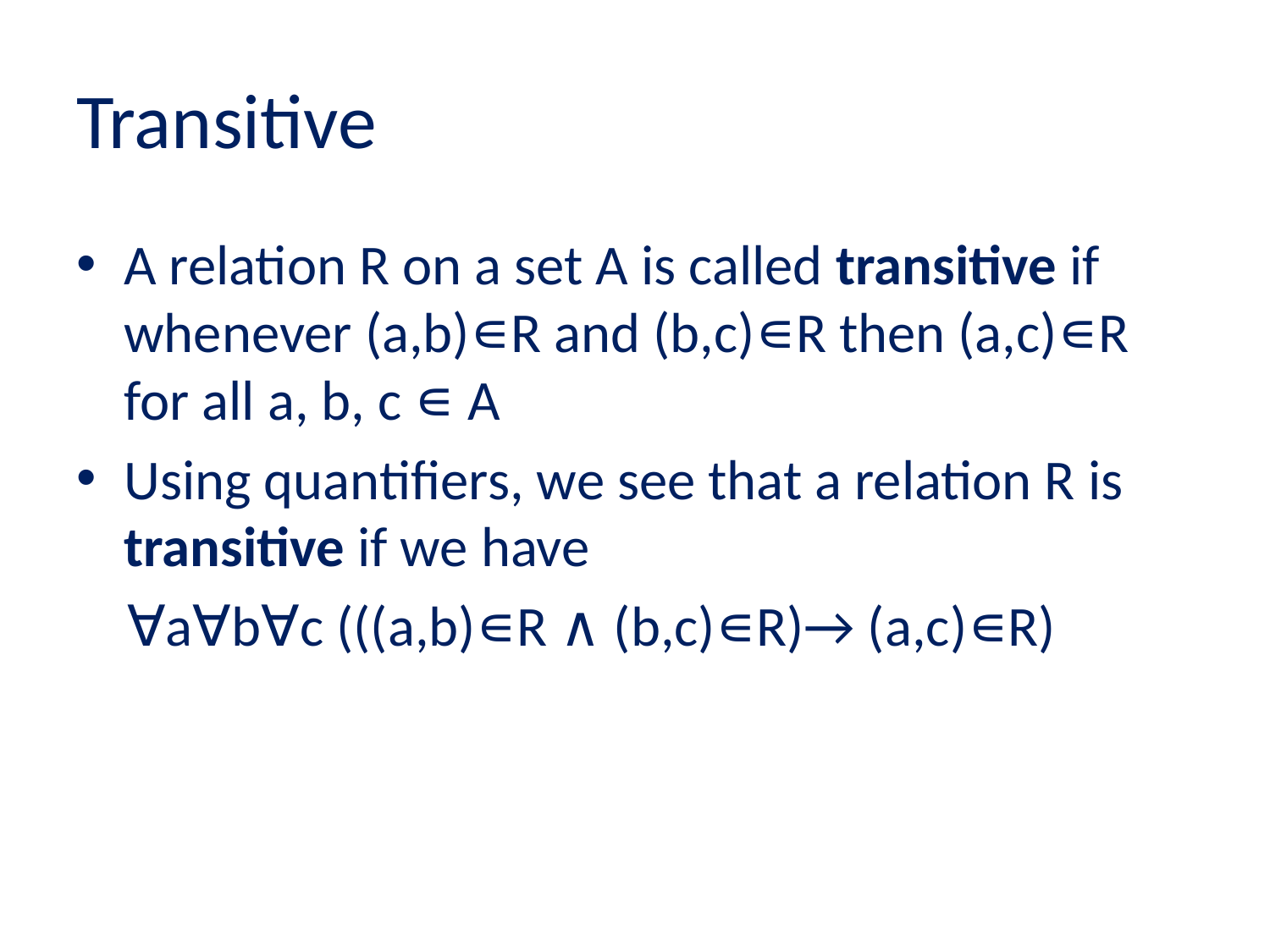

# Transitive
A relation R on a set A is called transitive if whenever (a,b)∊R and (b,c)∊R then (a,c)∊R for all a, b, c ∊ A
Using quantifiers, we see that a relation R is transitive if we have
    ∀a∀b∀c (((a,b)∊R ∧ (b,c)∊R)→ (a,c)∊R)
20